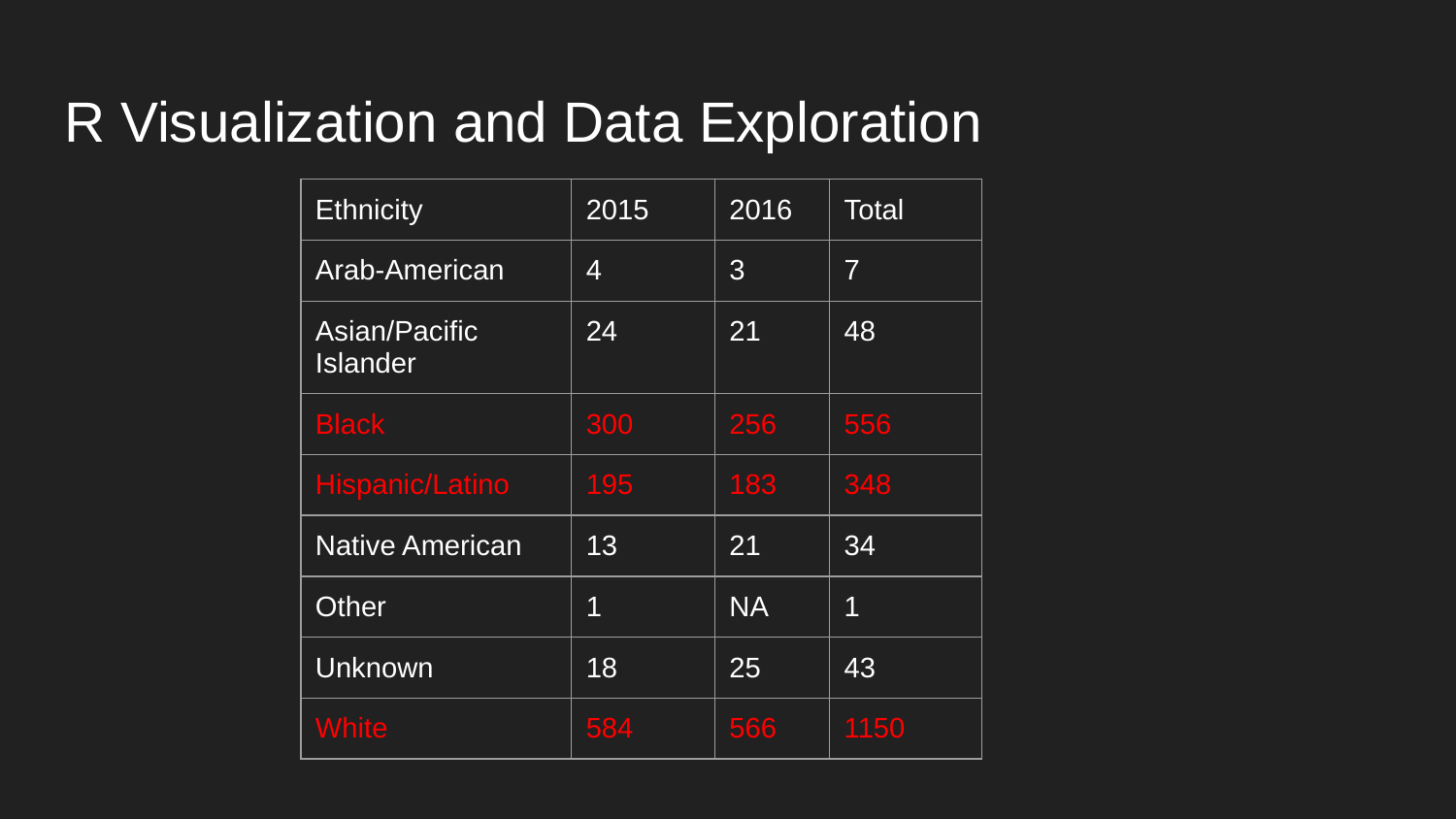

# R Visualization and Data Exploration
| Ethnicity | 2015 | 2016 | Total |
| --- | --- | --- | --- |
| Arab-American | 4 | 3 | 7 |
| Asian/Pacific Islander | 24 | 21 | 48 |
| Black | 300 | 256 | 556 |
| Hispanic/Latino | 195 | 183 | 348 |
| Native American | 13 | 21 | 34 |
| Other | 1 | NA | 1 |
| Unknown | 18 | 25 | 43 |
| White | 584 | 566 | 1150 |